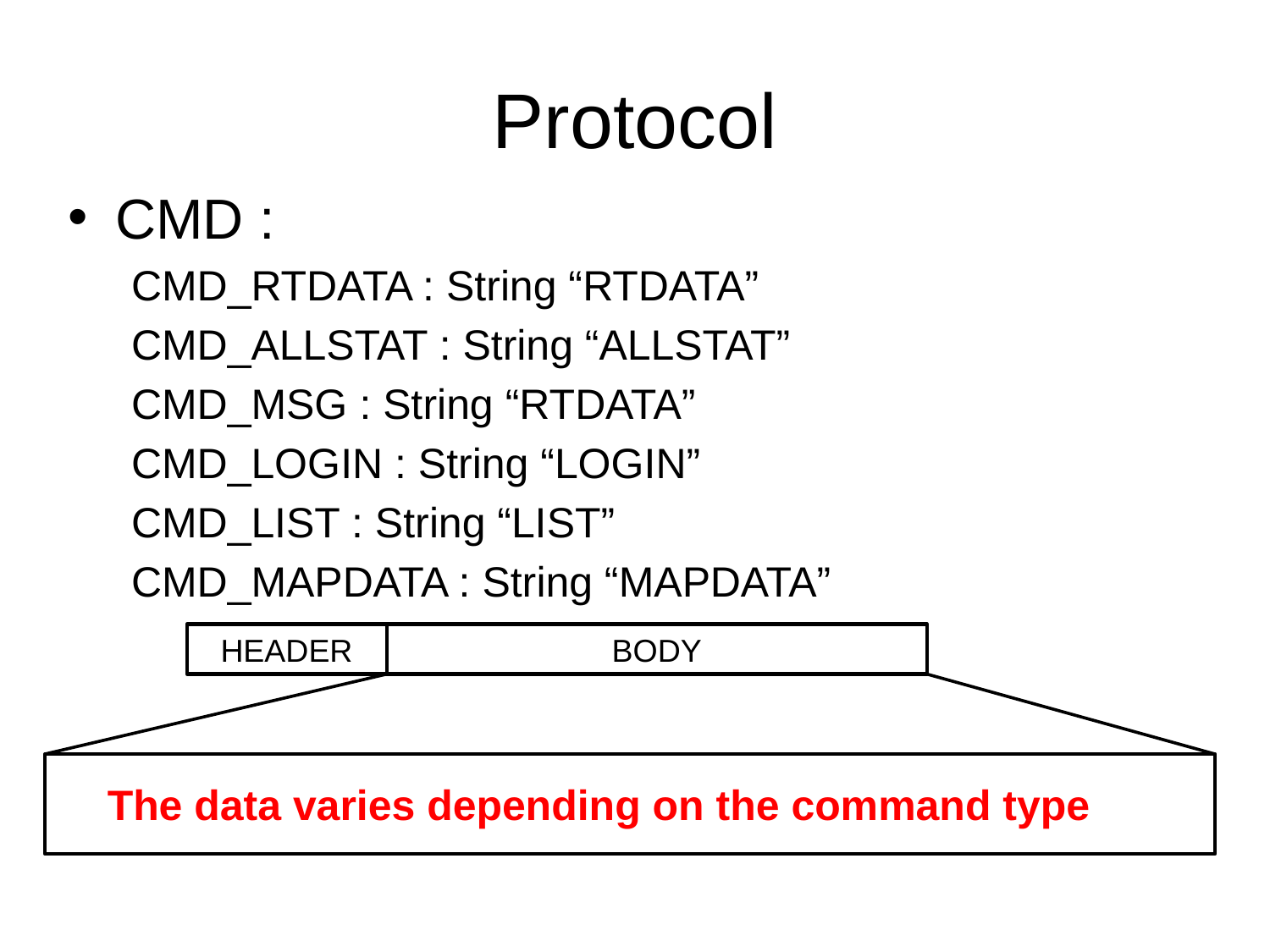

# Protocol
CMD :
CMD_RTDATA : String “RTDATA”
CMD_ALLSTAT : String “ALLSTAT”
CMD_MSG : String “RTDATA”
CMD_LOGIN : String “LOGIN”
CMD_LIST : String “LIST”
CMD_MAPDATA : String “MAPDATA”

HEADER
BODY

The data varies depending on the command type